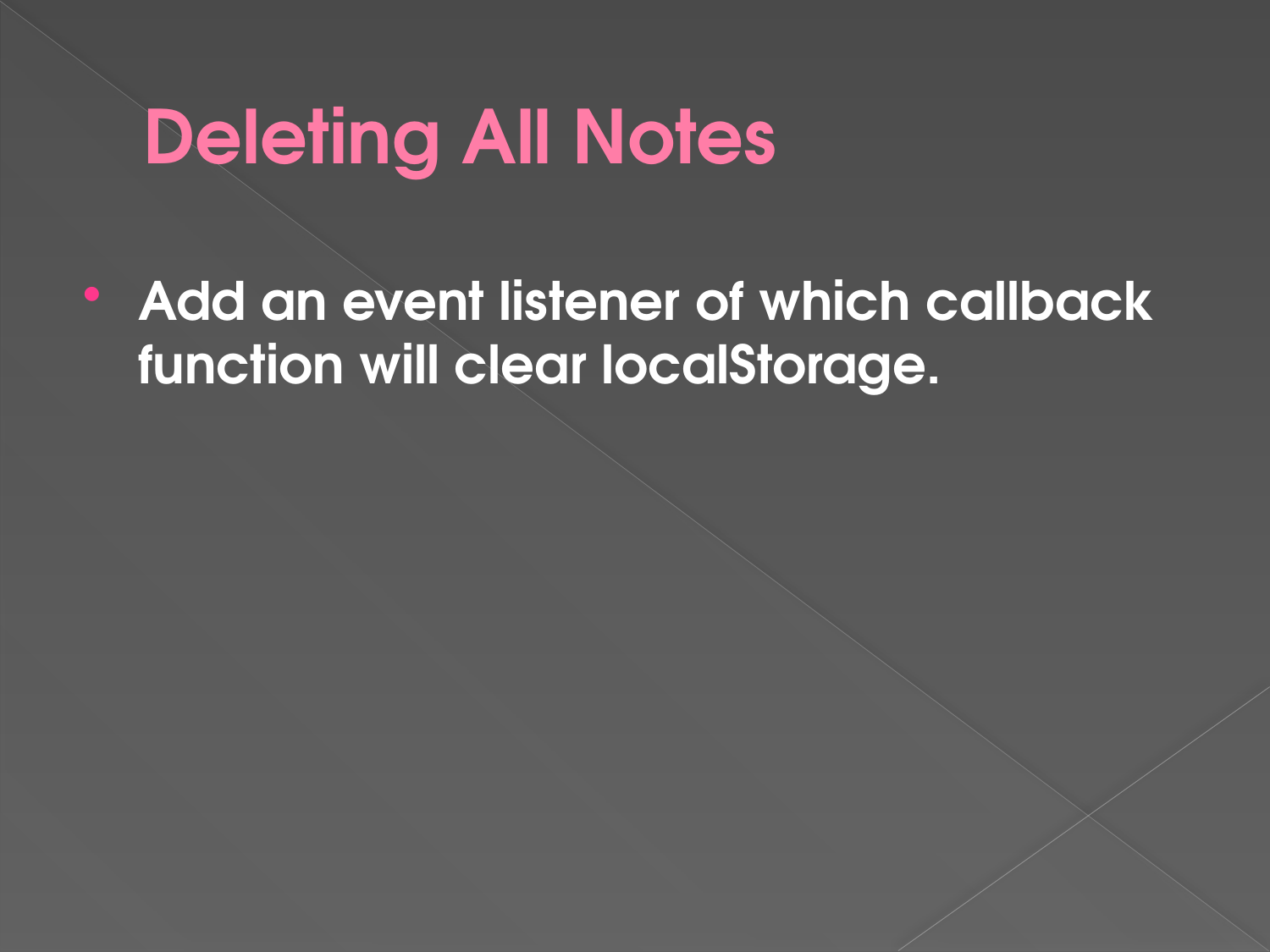

# Deleting All Notes
Add an event listener of which callback function will clear localStorage.